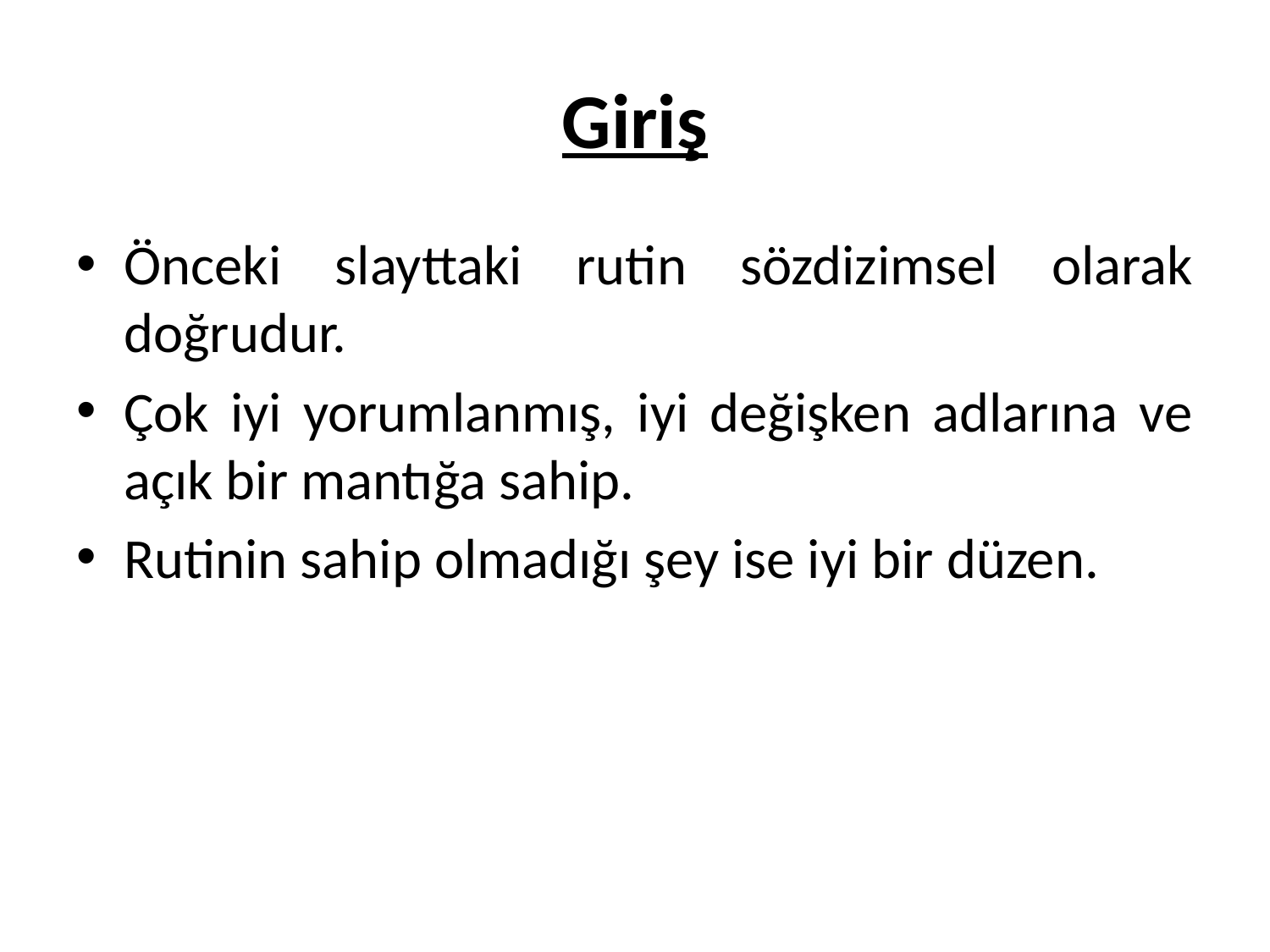

# Giriş
Önceki slayttaki rutin sözdizimsel olarak doğrudur.
Çok iyi yorumlanmış, iyi değişken adlarına ve açık bir mantığa sahip.
Rutinin sahip olmadığı şey ise iyi bir düzen.